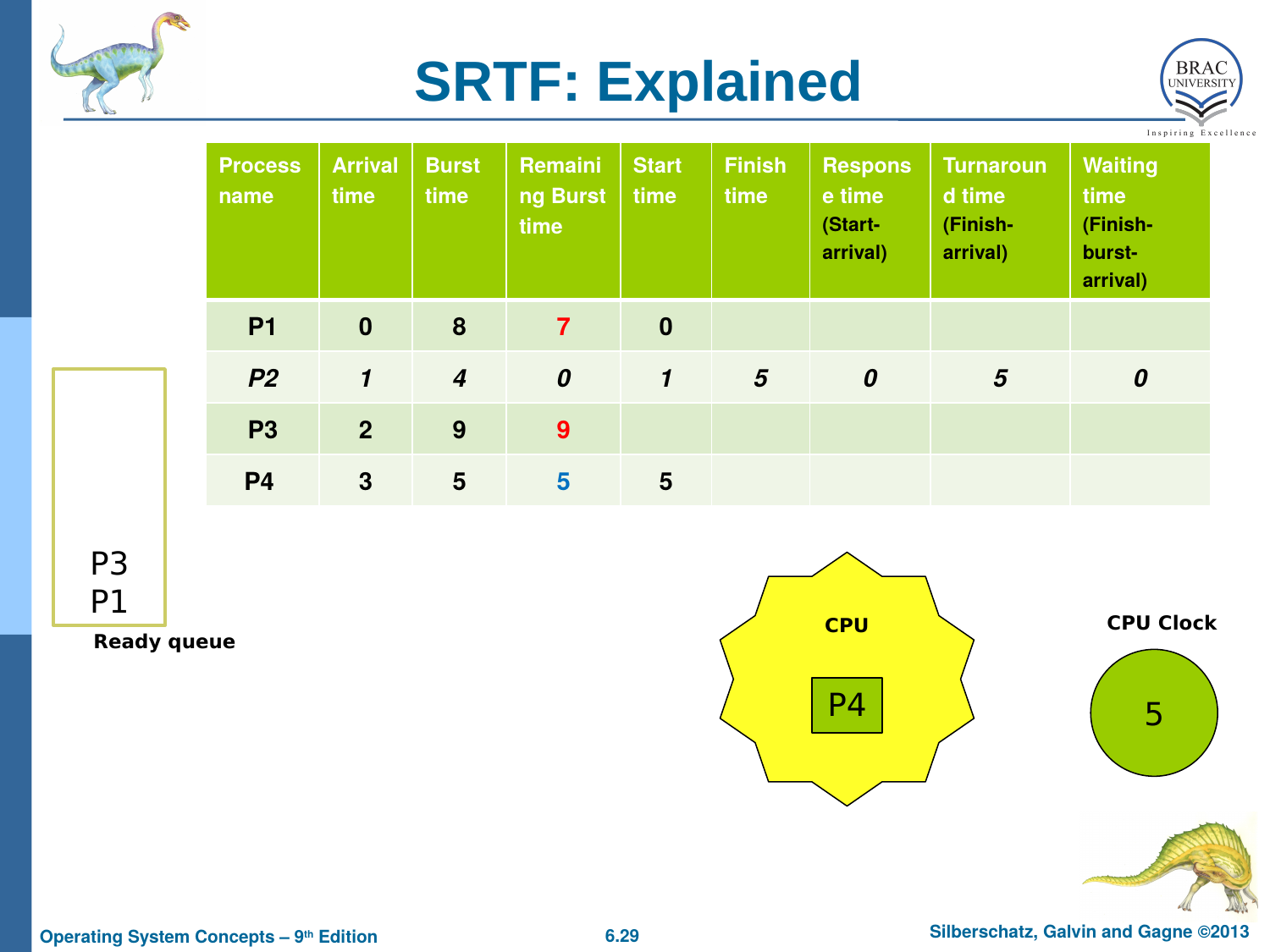

# SRTF: Explained
| Process name | Arrival time | Burst time | Remaining Burst time | Start time | Finish time | Response time (Start-arrival) | Turnaround time (Finish-arrival) | Waiting time (Finish-burst-arrival) |
| --- | --- | --- | --- | --- | --- | --- | --- | --- |
| P1 | 0 | 8 | 7 | 0 |  |  |  |  |
| P2 | 1 | 4 | 0 | 1 | 5 | 0 | 5 | 0 |
| P3 | 2 | 9 | 9 |  |  |  |  |  |
| P4 | 3 | 5 | 5 | 5 |  |  |  |  |

P3
P1

CPU Clock
CPU
Ready queue
5
P4